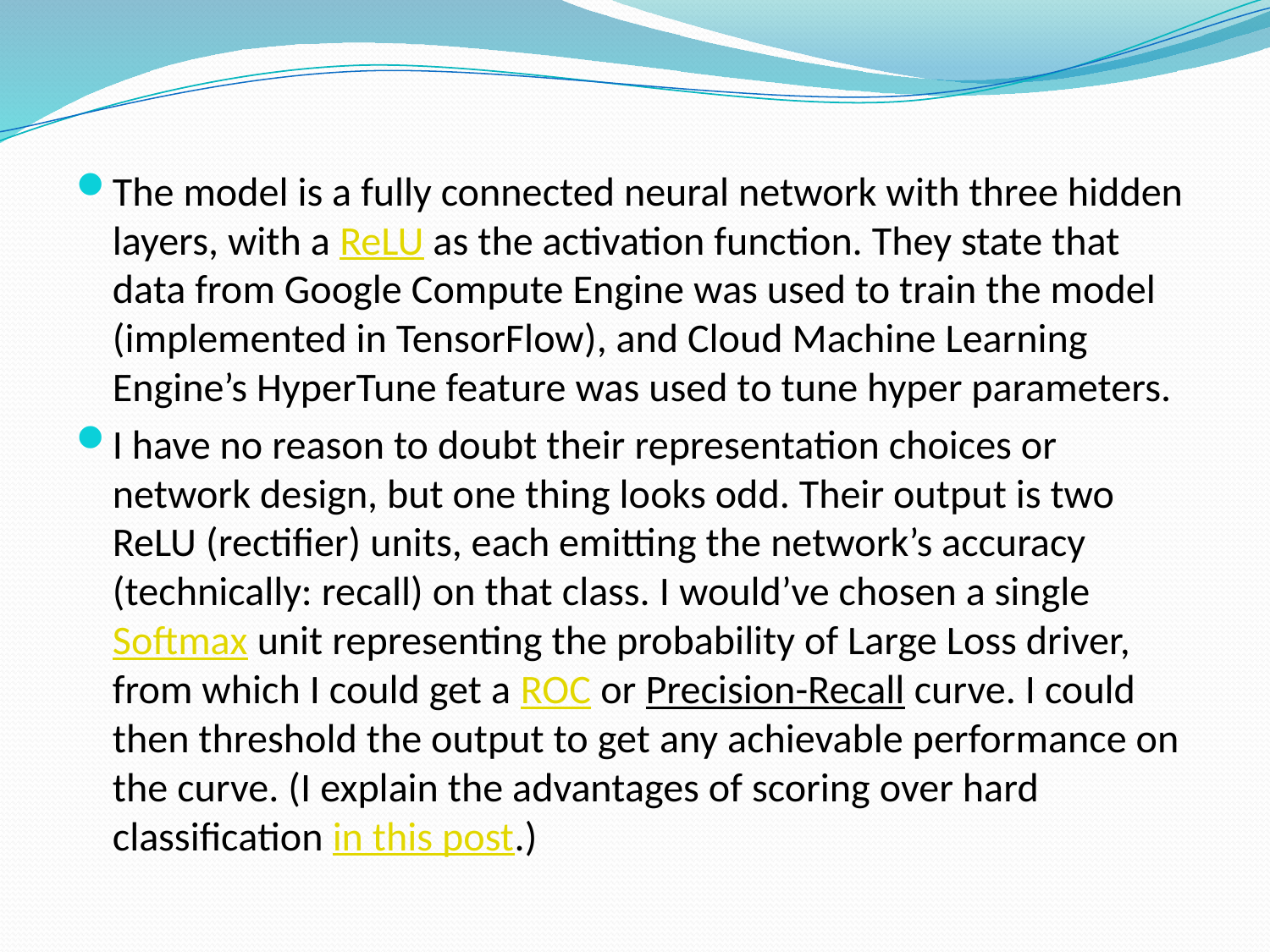

The model is a fully connected neural network with three hidden layers, with a ReLU as the activation function. They state that data from Google Compute Engine was used to train the model (implemented in TensorFlow), and Cloud Machine Learning Engine’s HyperTune feature was used to tune hyper parameters.
I have no reason to doubt their representation choices or network design, but one thing looks odd. Their output is two ReLU (rectifier) units, each emitting the network’s accuracy (technically: recall) on that class. I would’ve chosen a single Softmax unit representing the probability of Large Loss driver, from which I could get a ROC or Precision-Recall curve. I could then threshold the output to get any achievable performance on the curve. (I explain the advantages of scoring over hard classification in this post.)